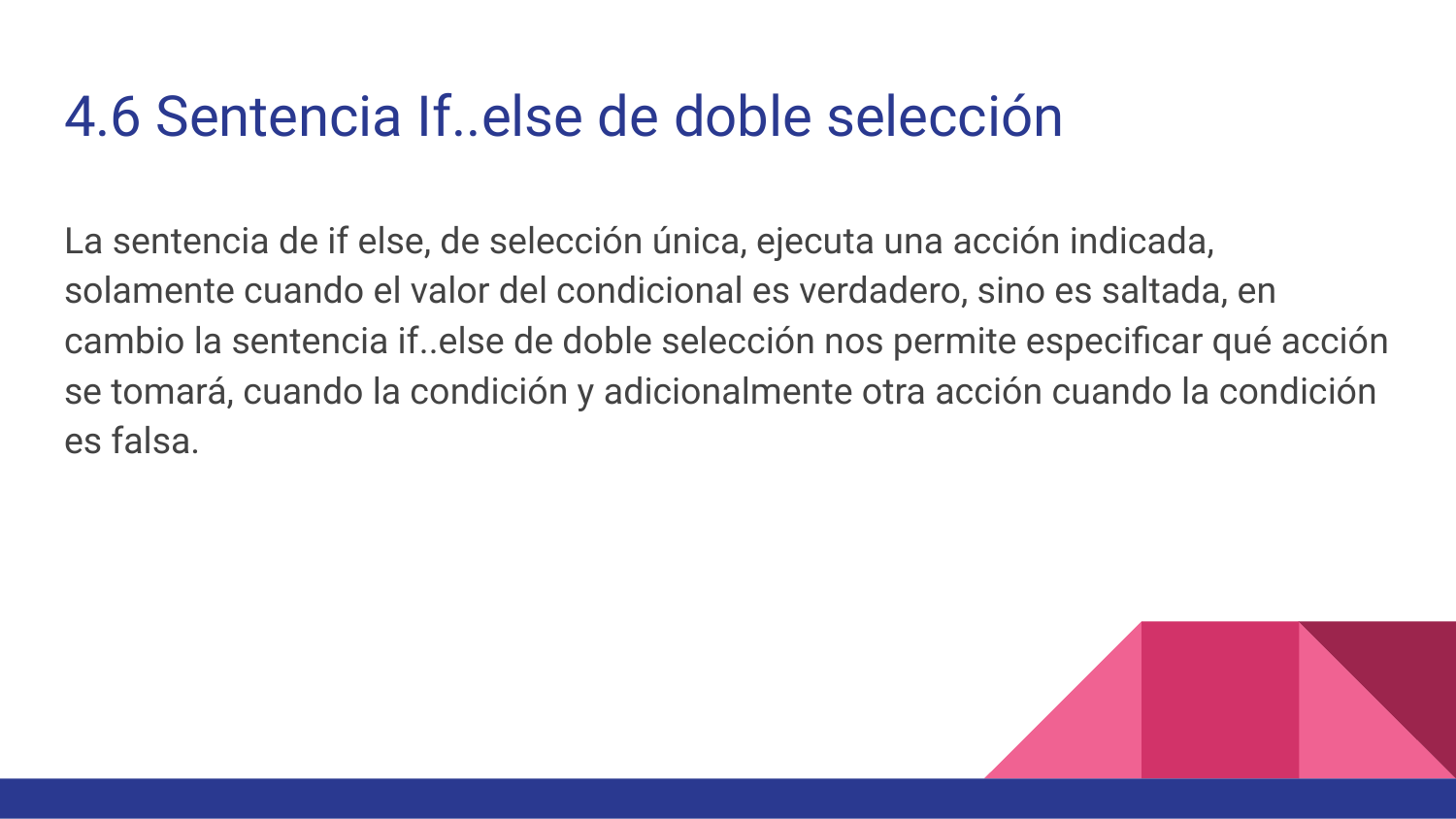

# 4.6 Sentencia If..else de doble selección
La sentencia de if else, de selección única, ejecuta una acción indicada, solamente cuando el valor del condicional es verdadero, sino es saltada, en cambio la sentencia if..else de doble selección nos permite especificar qué acción se tomará, cuando la condición y adicionalmente otra acción cuando la condición es falsa.